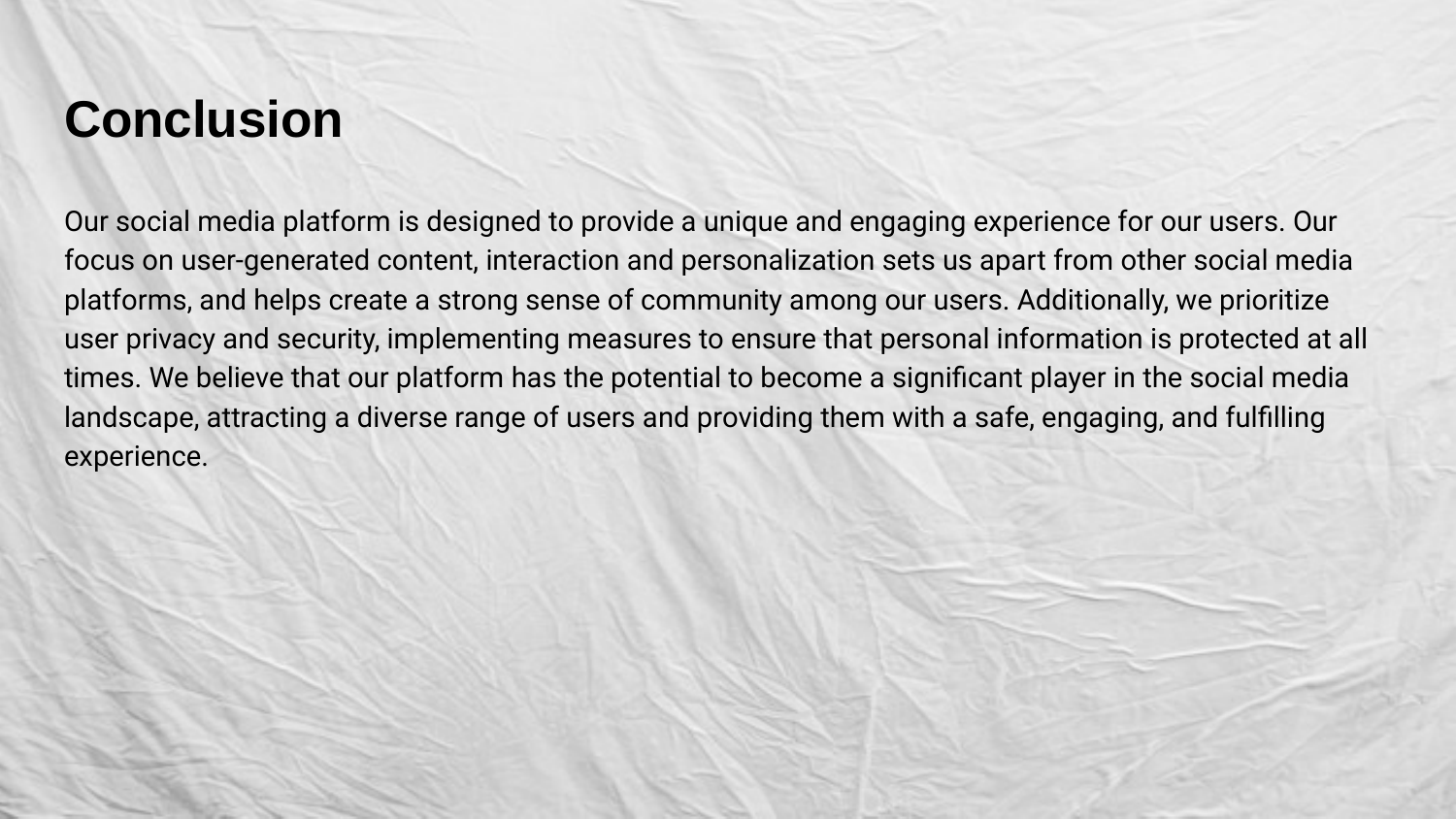

# Conclusion
Our social media platform is designed to provide a unique and engaging experience for our users. Our focus on user-generated content, interaction and personalization sets us apart from other social media platforms, and helps create a strong sense of community among our users. Additionally, we prioritize user privacy and security, implementing measures to ensure that personal information is protected at all times. We believe that our platform has the potential to become a significant player in the social media landscape, attracting a diverse range of users and providing them with a safe, engaging, and fulfilling experience.